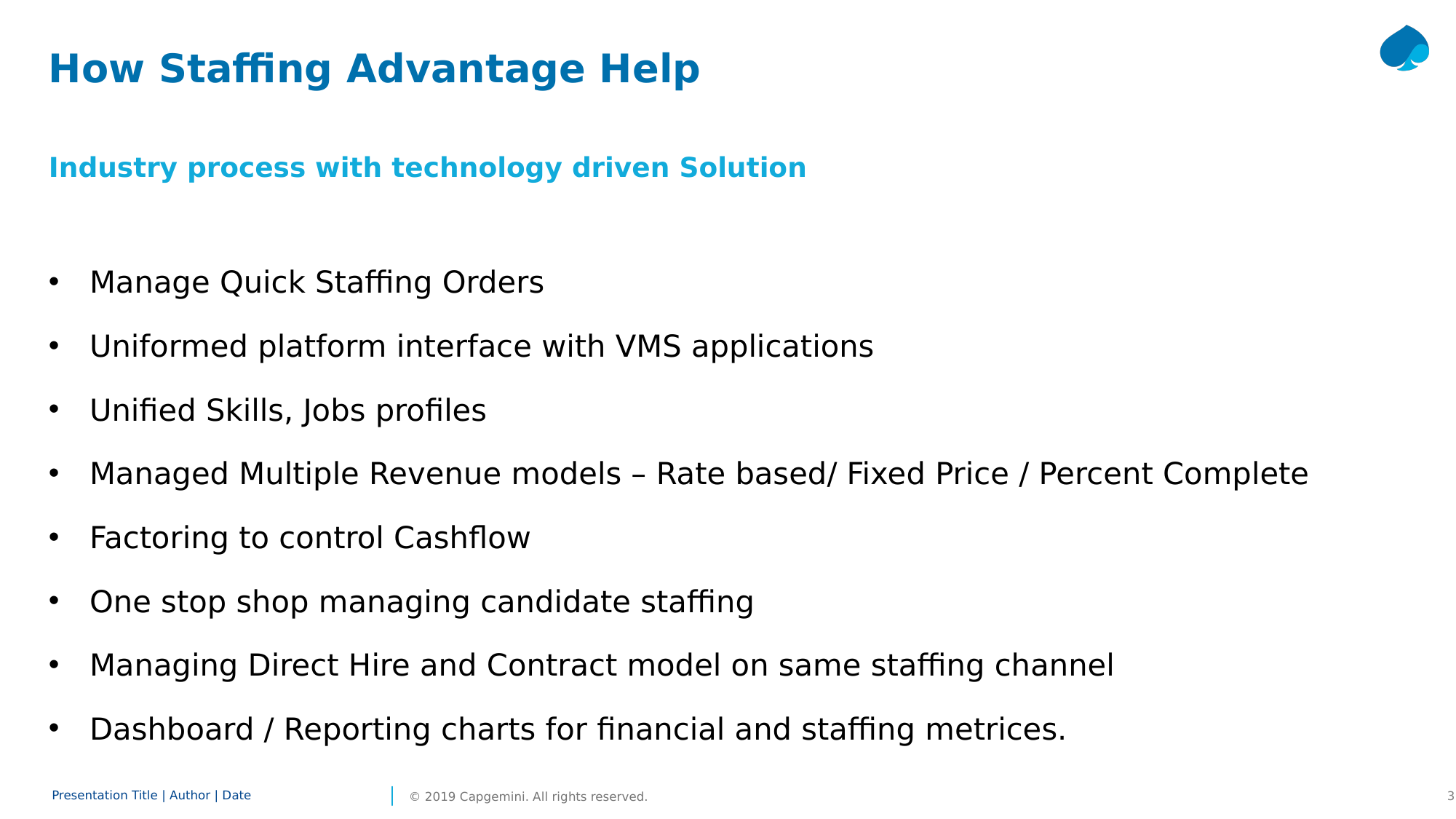

# How Staffing Advantage Help
Industry process with technology driven Solution
Manage Quick Staffing Orders
Uniformed platform interface with VMS applications
Unified Skills, Jobs profiles
Managed Multiple Revenue models – Rate based/ Fixed Price / Percent Complete
Factoring to control Cashflow
One stop shop managing candidate staffing
Managing Direct Hire and Contract model on same staffing channel
Dashboard / Reporting charts for financial and staffing metrices.